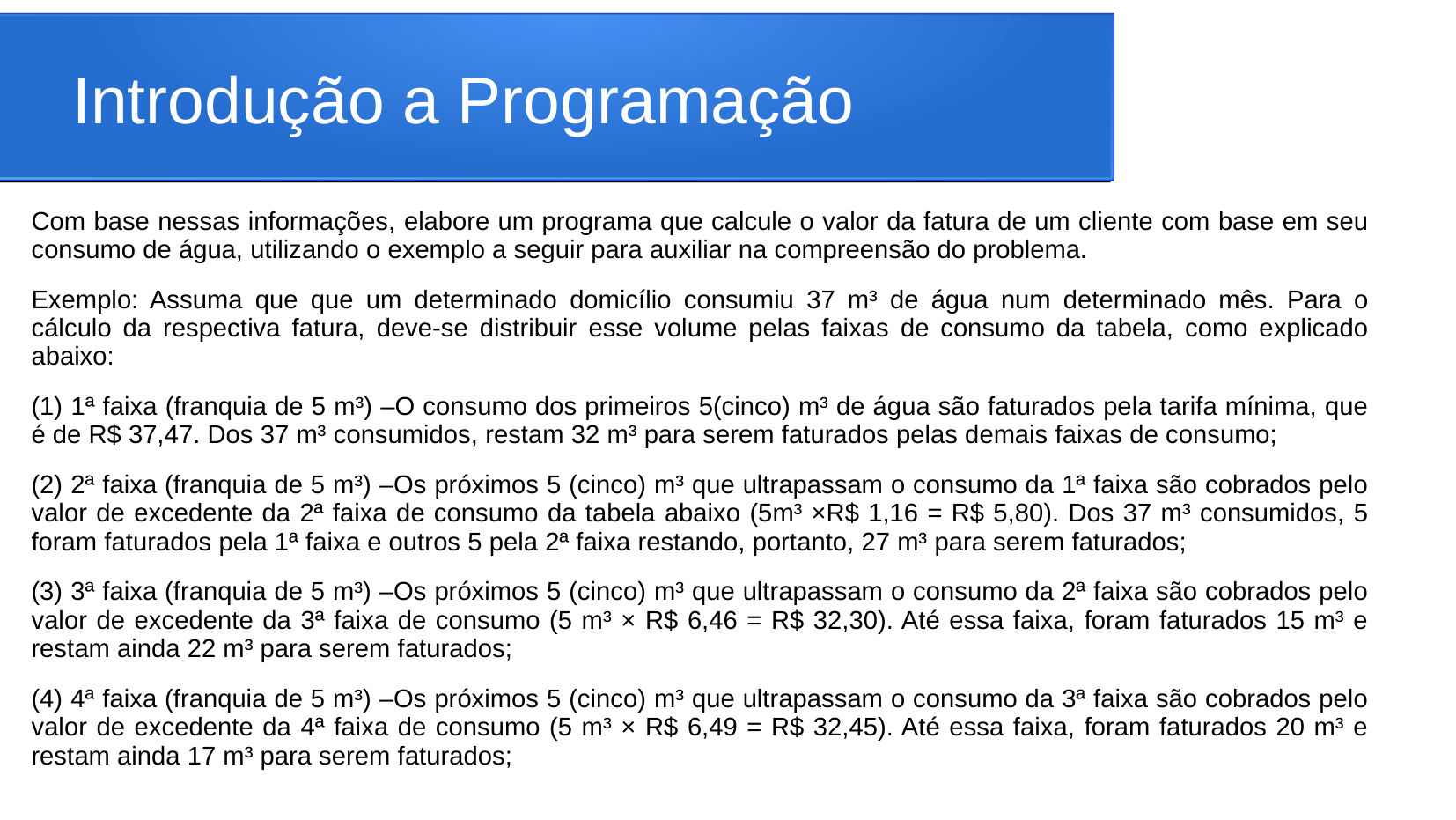

# Introdução a Programação
Com base nessas informações, elabore um programa que calcule o valor da fatura de um cliente com base em seu consumo de água, utilizando o exemplo a seguir para auxiliar na compreensão do problema.
Exemplo: Assuma que que um determinado domicílio consumiu 37 m³ de água num determinado mês. Para o cálculo da respectiva fatura, deve-se distribuir esse volume pelas faixas de consumo da tabela, como explicado abaixo:
(1) 1ª faixa (franquia de 5 m³) –O consumo dos primeiros 5(cinco) m³ de água são faturados pela tarifa mínima, que é de R$ 37,47. Dos 37 m³ consumidos, restam 32 m³ para serem faturados pelas demais faixas de consumo;
(2) 2ª faixa (franquia de 5 m³) –Os próximos 5 (cinco) m³ que ultrapassam o consumo da 1ª faixa são cobrados pelo valor de excedente da 2ª faixa de consumo da tabela abaixo (5m³ ×R$ 1,16 = R$ 5,80). Dos 37 m³ consumidos, 5 foram faturados pela 1ª faixa e outros 5 pela 2ª faixa restando, portanto, 27 m³ para serem faturados;
(3) 3ª faixa (franquia de 5 m³) –Os próximos 5 (cinco) m³ que ultrapassam o consumo da 2ª faixa são cobrados pelo valor de excedente da 3ª faixa de consumo (5 m³ × R$ 6,46 = R$ 32,30). Até essa faixa, foram faturados 15 m³ e restam ainda 22 m³ para serem faturados;
(4) 4ª faixa (franquia de 5 m³) –Os próximos 5 (cinco) m³ que ultrapassam o consumo da 3ª faixa são cobrados pelo valor de excedente da 4ª faixa de consumo (5 m³ × R$ 6,49 = R$ 32,45). Até essa faixa, foram faturados 20 m³ e restam ainda 17 m³ para serem faturados;